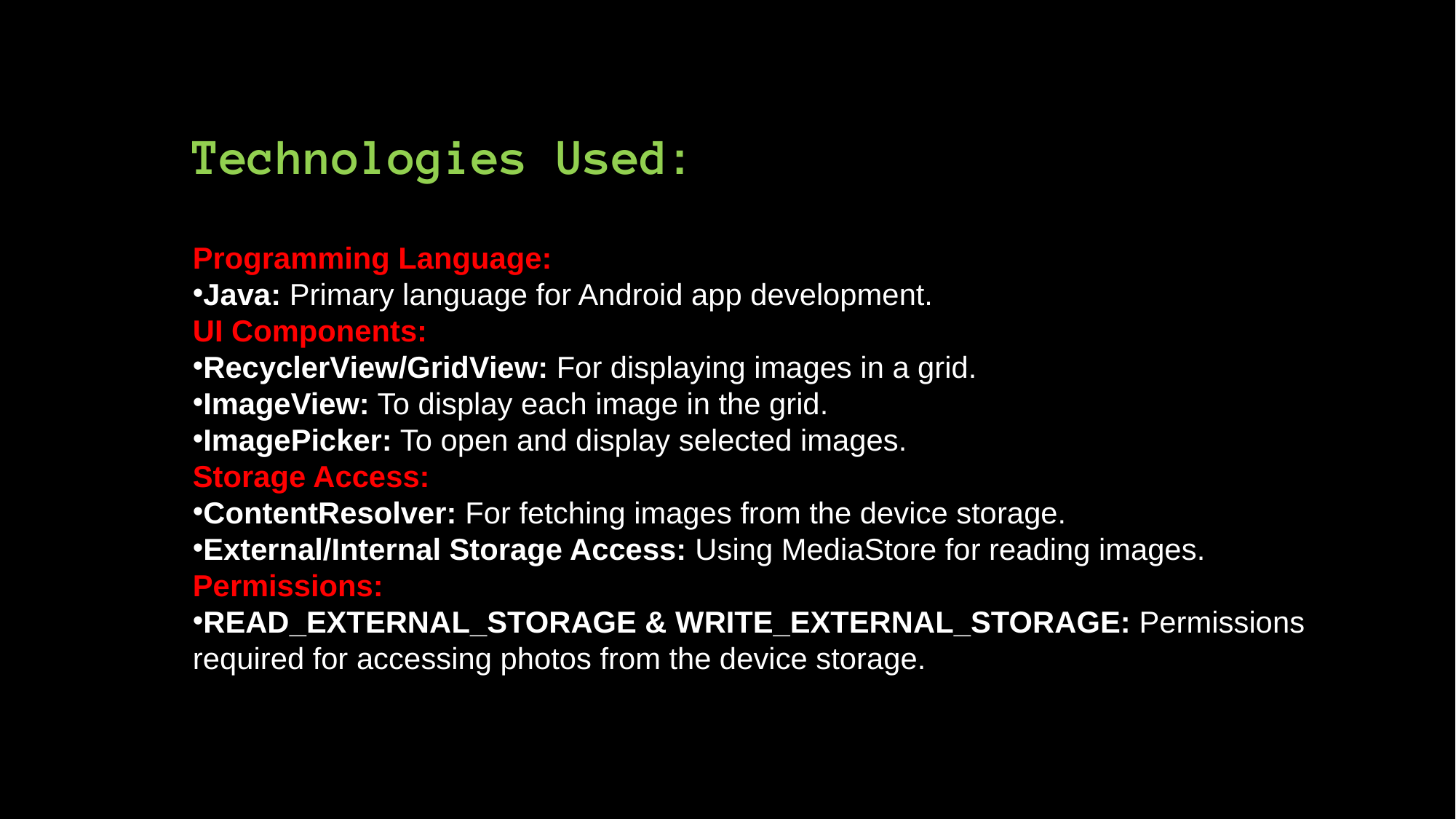

# Technologies Used:
Programming Language:
Java: Primary language for Android app development.
UI Components:
RecyclerView/GridView: For displaying images in a grid.
ImageView: To display each image in the grid.
ImagePicker: To open and display selected images.
Storage Access:
ContentResolver: For fetching images from the device storage.
External/Internal Storage Access: Using MediaStore for reading images.
Permissions:
READ_EXTERNAL_STORAGE & WRITE_EXTERNAL_STORAGE: Permissions
required for accessing photos from the device storage.